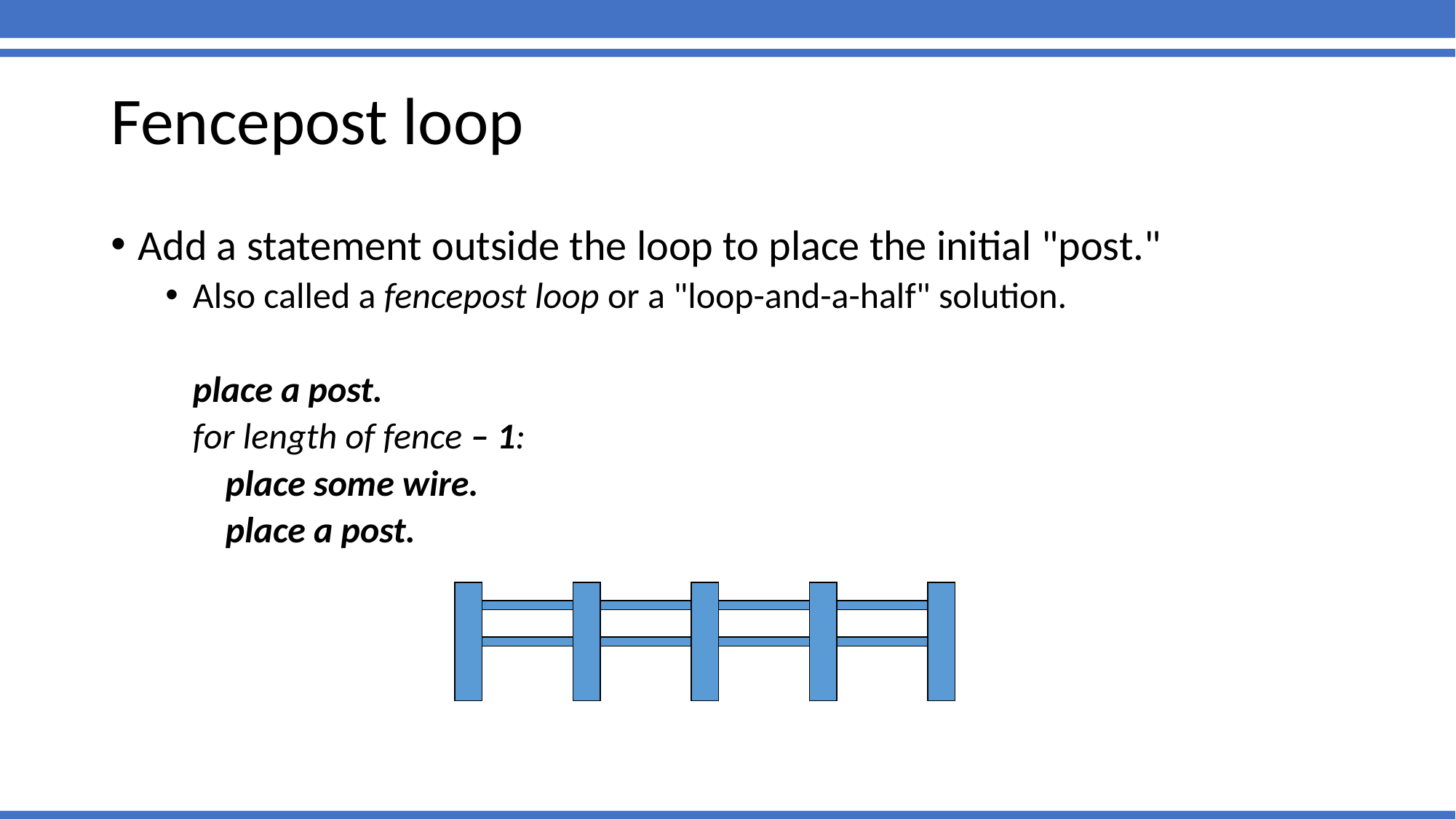

Fencepost loop
Add a statement outside the loop to place the initial "post."
Also called a fencepost loop or a "loop-and-a-half" solution.

	place a post.
	for length of fence – 1:
	    place some wire.
	    place a post.